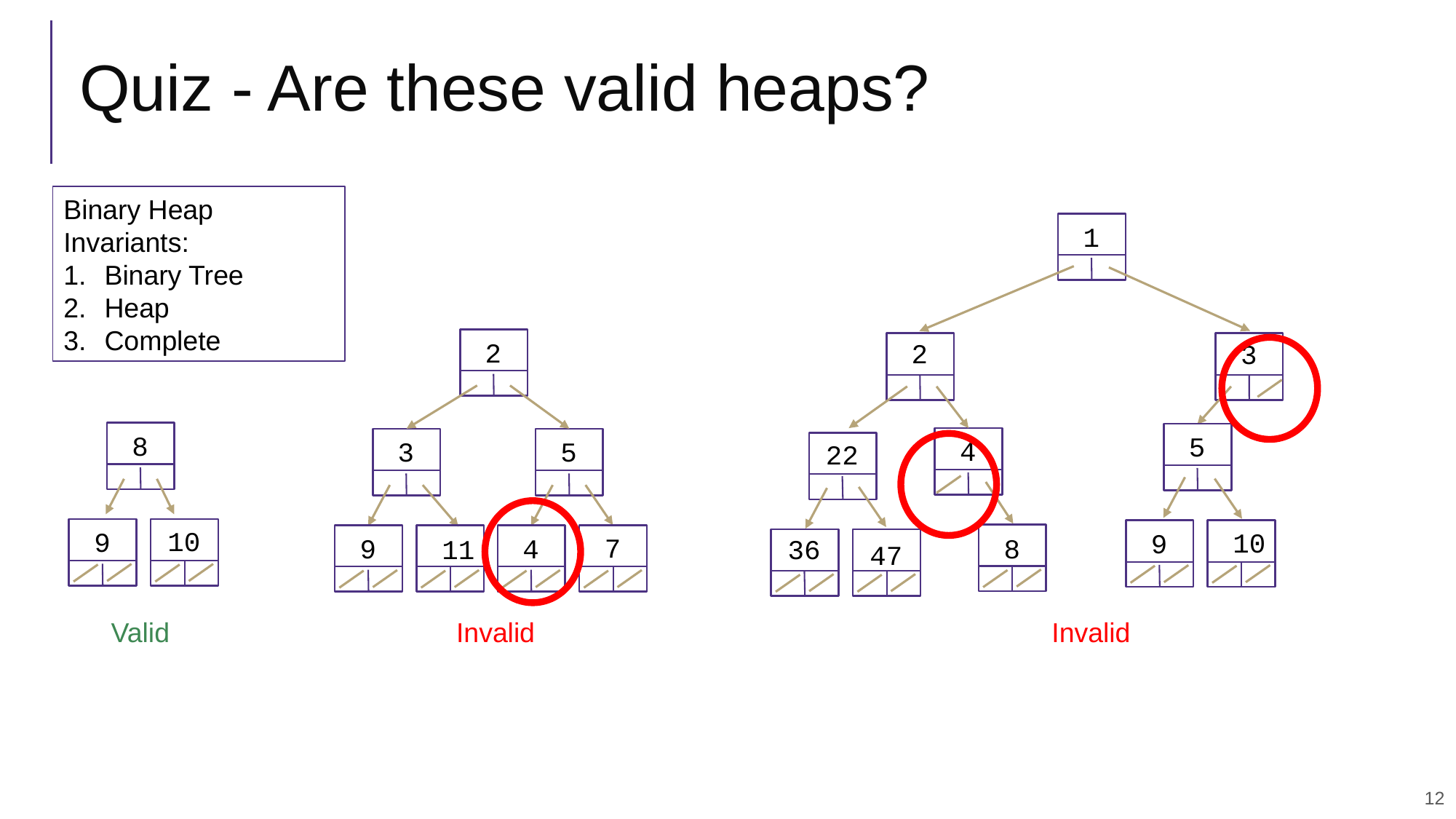

# Quiz - Are these valid heaps?
Binary Heap Invariants:
Binary Tree
Heap
Complete

1

2

3

5
7

11

9

4
2

3

8
10

9

5

4
22

10

9

8
36

47
Valid
Invalid
Invalid